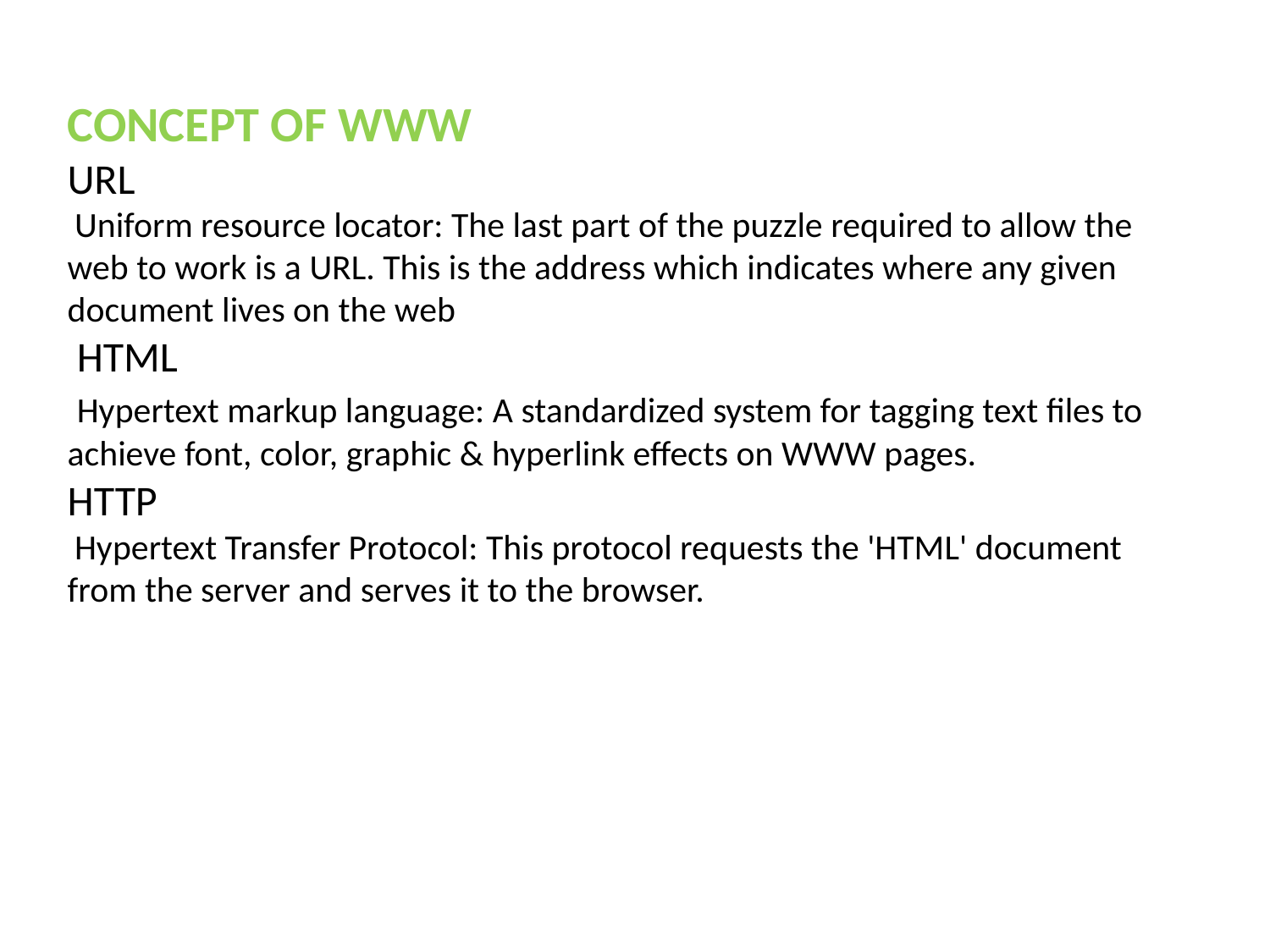

CONCEPT OF WWW
URL
 Uniform resource locator: The last part of the puzzle required to allow the web to work is a URL. This is the address which indicates where any given document lives on the web
 HTML
 Hypertext markup language: A standardized system for tagging text files to achieve font, color, graphic & hyperlink effects on WWW pages.
HTTP
 Hypertext Transfer Protocol: This protocol requests the 'HTML' document from the server and serves it to the browser.